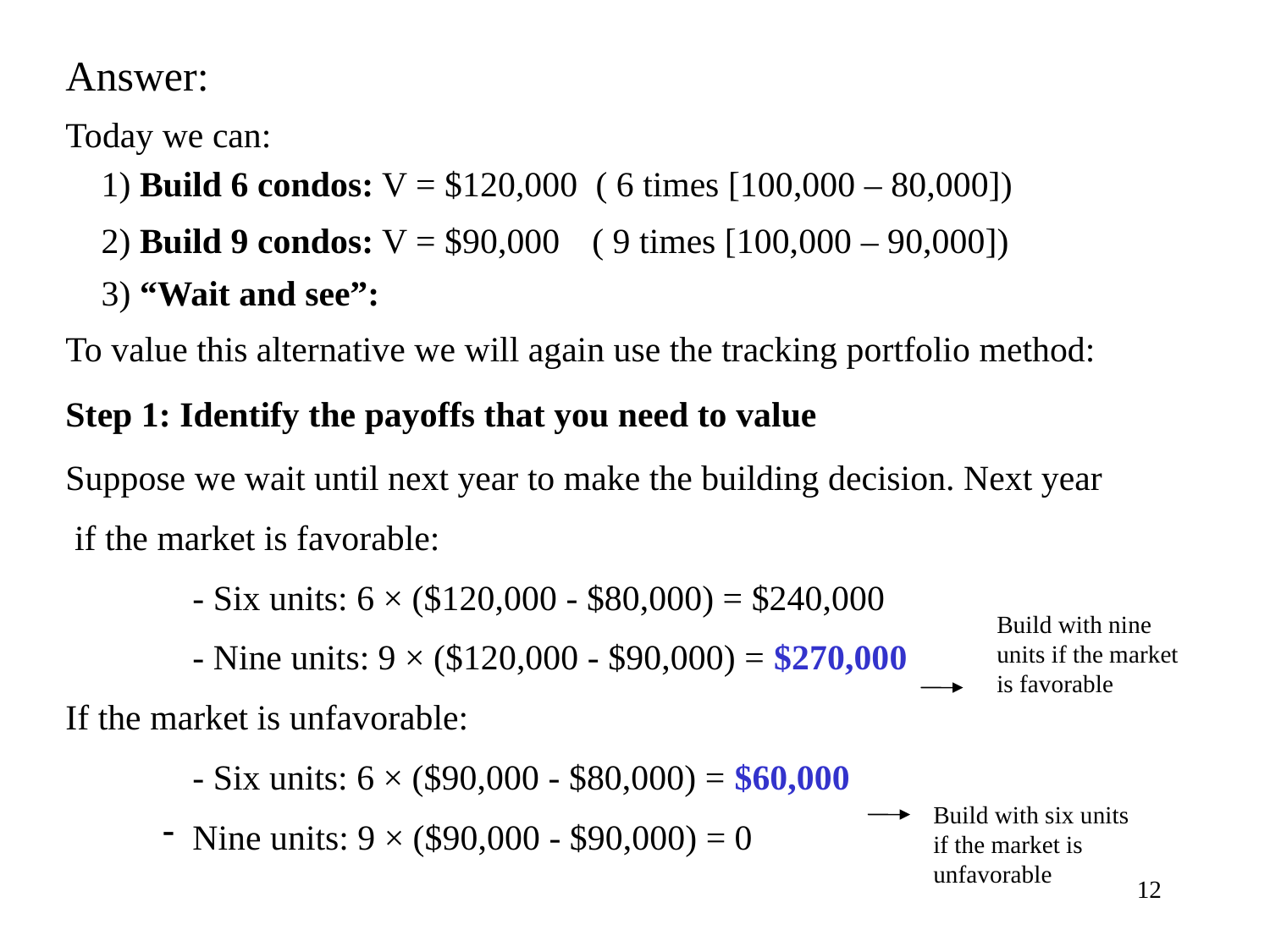

Answer:
Today we can:
    1) Build 6 condos: V = $120,000  ( 6 times [100,000 – 80,000])
    2) Build 9 condos: V = $90,000   ( 9 times [100,000 – 90,000])
    3) “Wait and see”:
To value this alternative we will again use the tracking portfolio method:
Step 1: Identify the payoffs that you need to value
Suppose we wait until next year to make the building decision. Next year
 if the market is favorable:
		- Six units: 6 × ($120,000 - $80,000) = $240,000
		- Nine units: 9 × ($120,000 - $90,000) = $270,000
If the market is unfavorable:
		- Six units: 6 × ($90,000 - $80,000) = $60,000
Nine units: 9 × ($90,000 - $90,000) = 0

Build with nine units if the market is favorable

Build with six units if the market is unfavorable

12